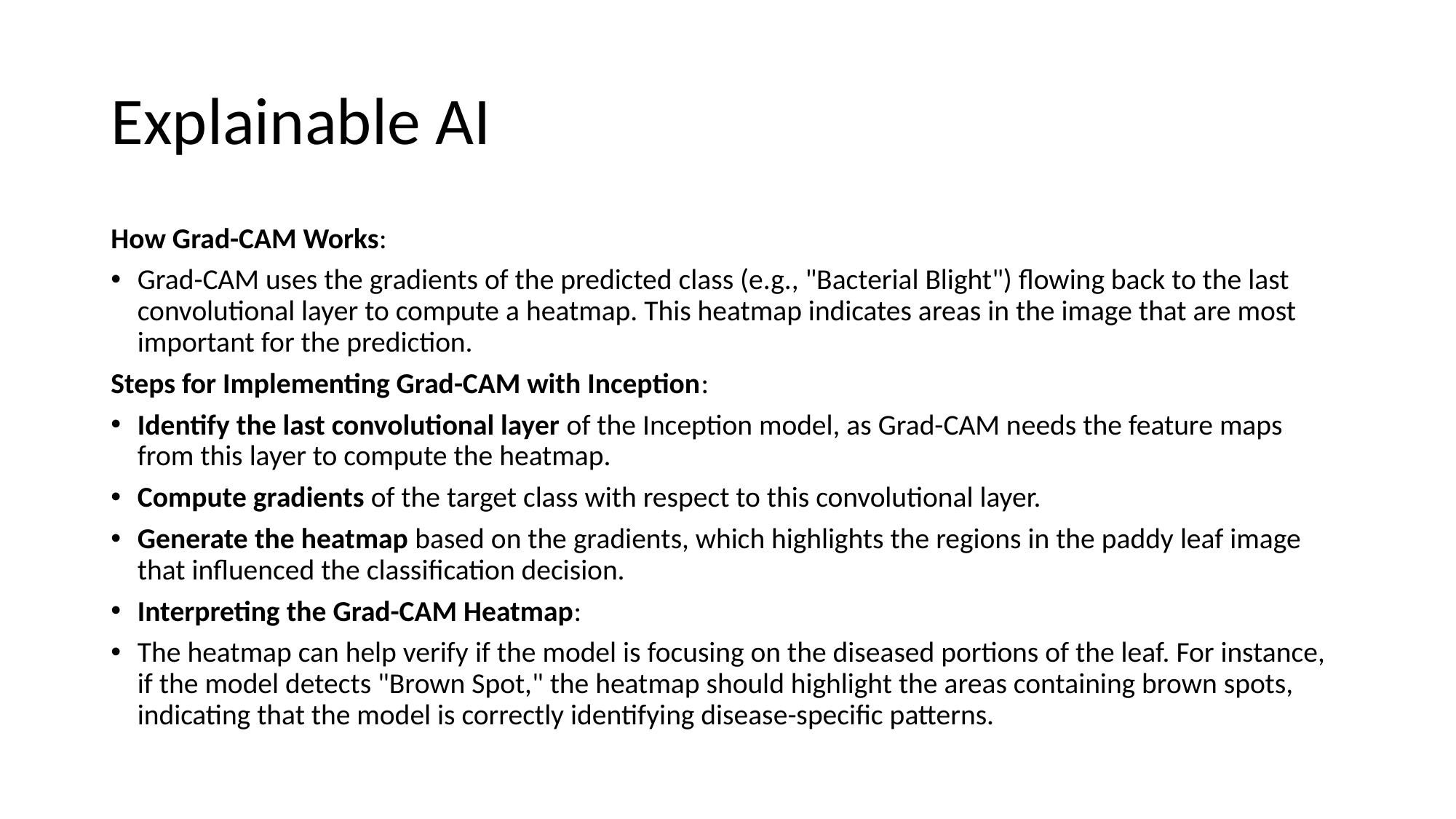

# Explainable AI
How Grad-CAM Works:
Grad-CAM uses the gradients of the predicted class (e.g., "Bacterial Blight") flowing back to the last convolutional layer to compute a heatmap. This heatmap indicates areas in the image that are most important for the prediction.
Steps for Implementing Grad-CAM with Inception:
Identify the last convolutional layer of the Inception model, as Grad-CAM needs the feature maps from this layer to compute the heatmap.
Compute gradients of the target class with respect to this convolutional layer.
Generate the heatmap based on the gradients, which highlights the regions in the paddy leaf image that influenced the classification decision.
Interpreting the Grad-CAM Heatmap:
The heatmap can help verify if the model is focusing on the diseased portions of the leaf. For instance, if the model detects "Brown Spot," the heatmap should highlight the areas containing brown spots, indicating that the model is correctly identifying disease-specific patterns.